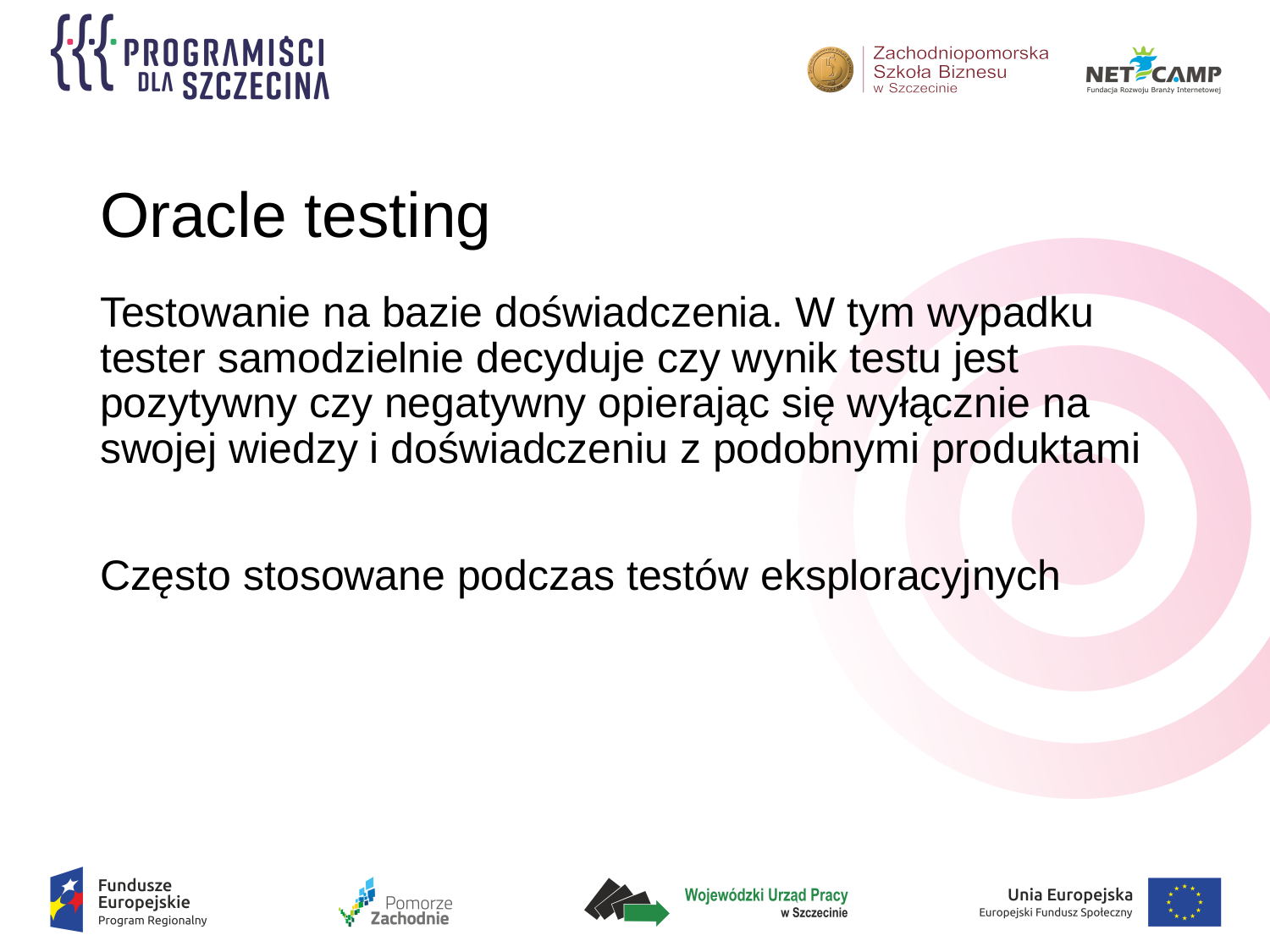

# Oracle testing
Testowanie na bazie doświadczenia. W tym wypadku tester samodzielnie decyduje czy wynik testu jest pozytywny czy negatywny opierając się wyłącznie na swojej wiedzy i doświadczeniu z podobnymi produktami

Często stosowane podczas testów eksploracyjnych